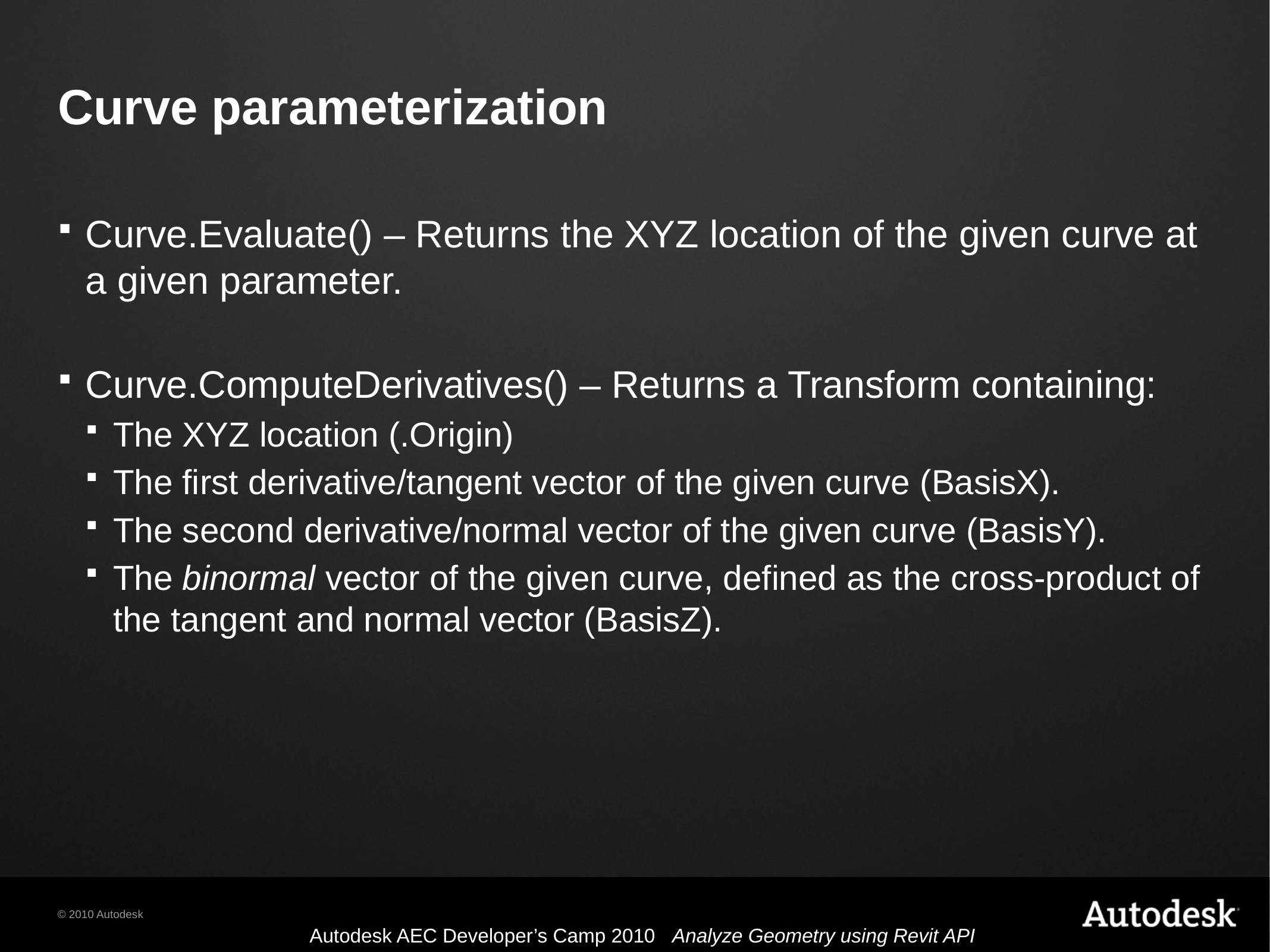

# Curve parameterization
Curve.Evaluate() – Returns the XYZ location of the given curve at a given parameter.

Curve.ComputeDerivatives() – Returns a Transform containing:
The XYZ location (.Origin)
The first derivative/tangent vector of the given curve (BasisX).
The second derivative/normal vector of the given curve (BasisY).
The binormal vector of the given curve, defined as the cross-product of the tangent and normal vector (BasisZ).